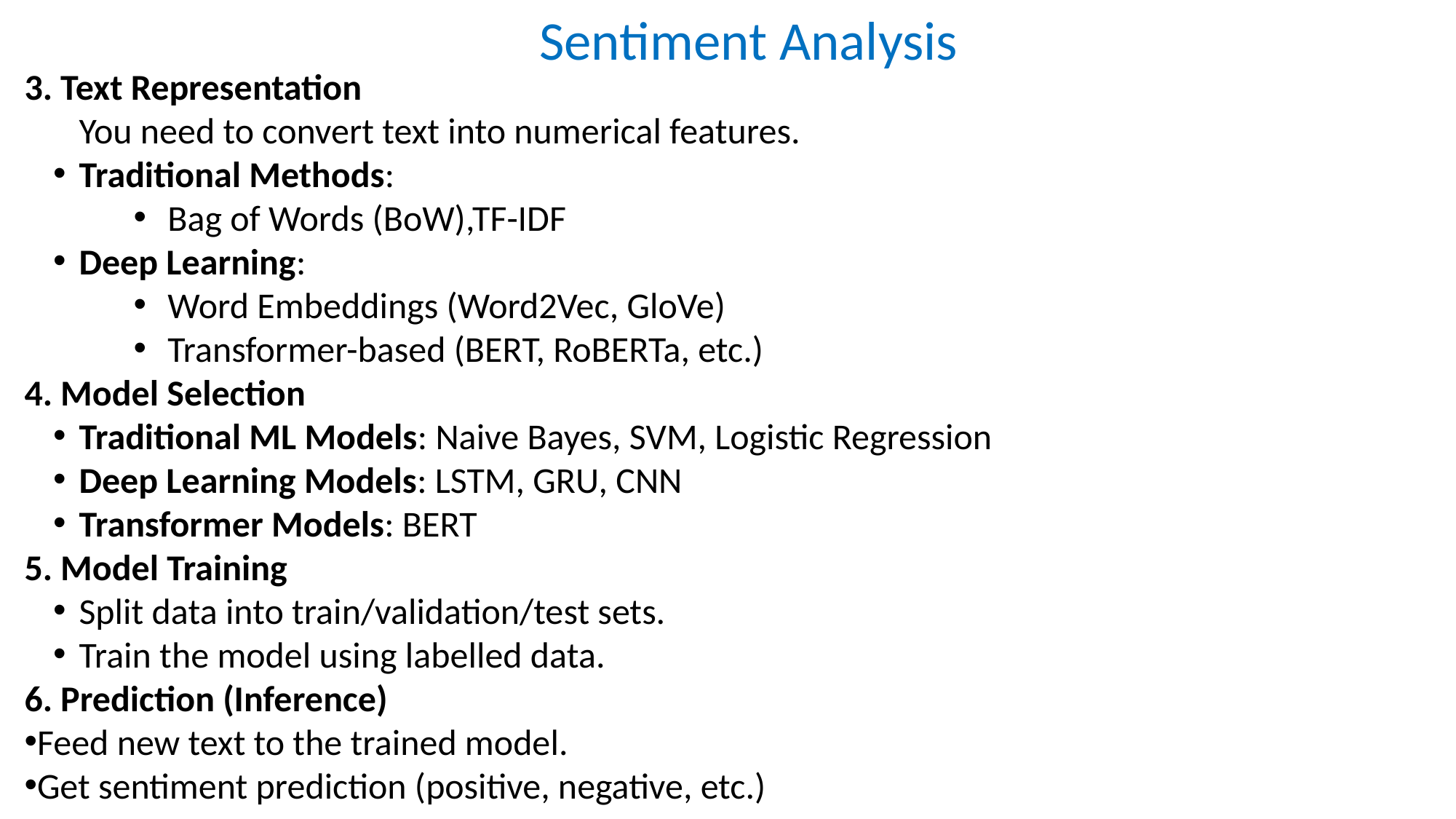

Sentiment Analysis
3. Text Representation
You need to convert text into numerical features.
Traditional Methods:
Bag of Words (BoW),TF-IDF
Deep Learning:
Word Embeddings (Word2Vec, GloVe)
Transformer-based (BERT, RoBERTa, etc.)
4. Model Selection
Traditional ML Models: Naive Bayes, SVM, Logistic Regression
Deep Learning Models: LSTM, GRU, CNN
Transformer Models: BERT
5. Model Training
Split data into train/validation/test sets.
Train the model using labelled data.
6. Prediction (Inference)
Feed new text to the trained model.
Get sentiment prediction (positive, negative, etc.)